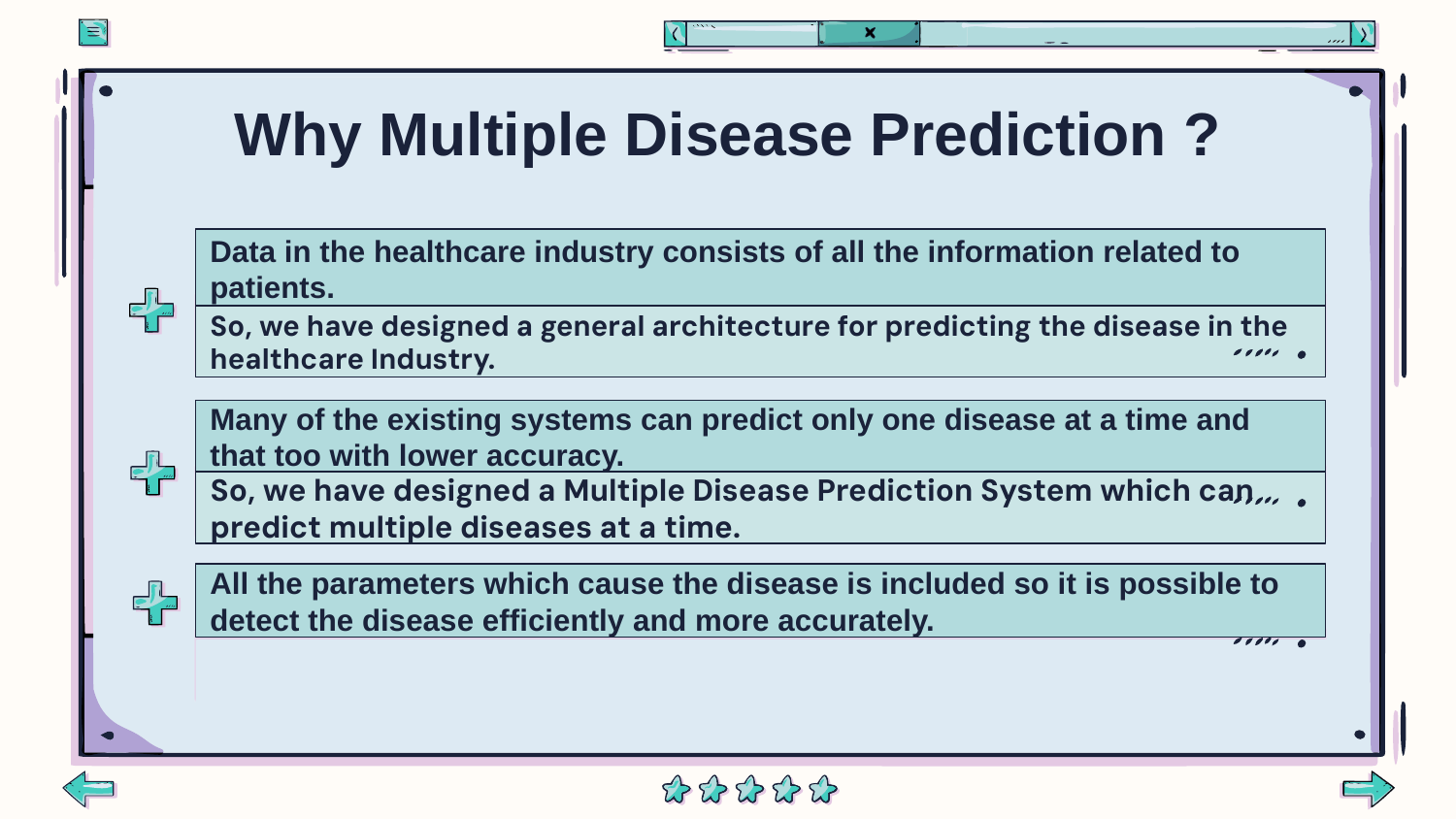

# Why Multiple Disease Prediction ?

Data in the healthcare industry consists of all the information related to patients.

So, we have designed a general architecture for predicting the disease in the healthcare Industry.

Many of the existing systems can predict only one disease at a time and that too with lower accuracy.

So, we have designed a Multiple Disease Prediction System which can predict multiple diseases at a time.

All the parameters which cause the disease is included so it is possible to detect the disease efficiently and more accurately.